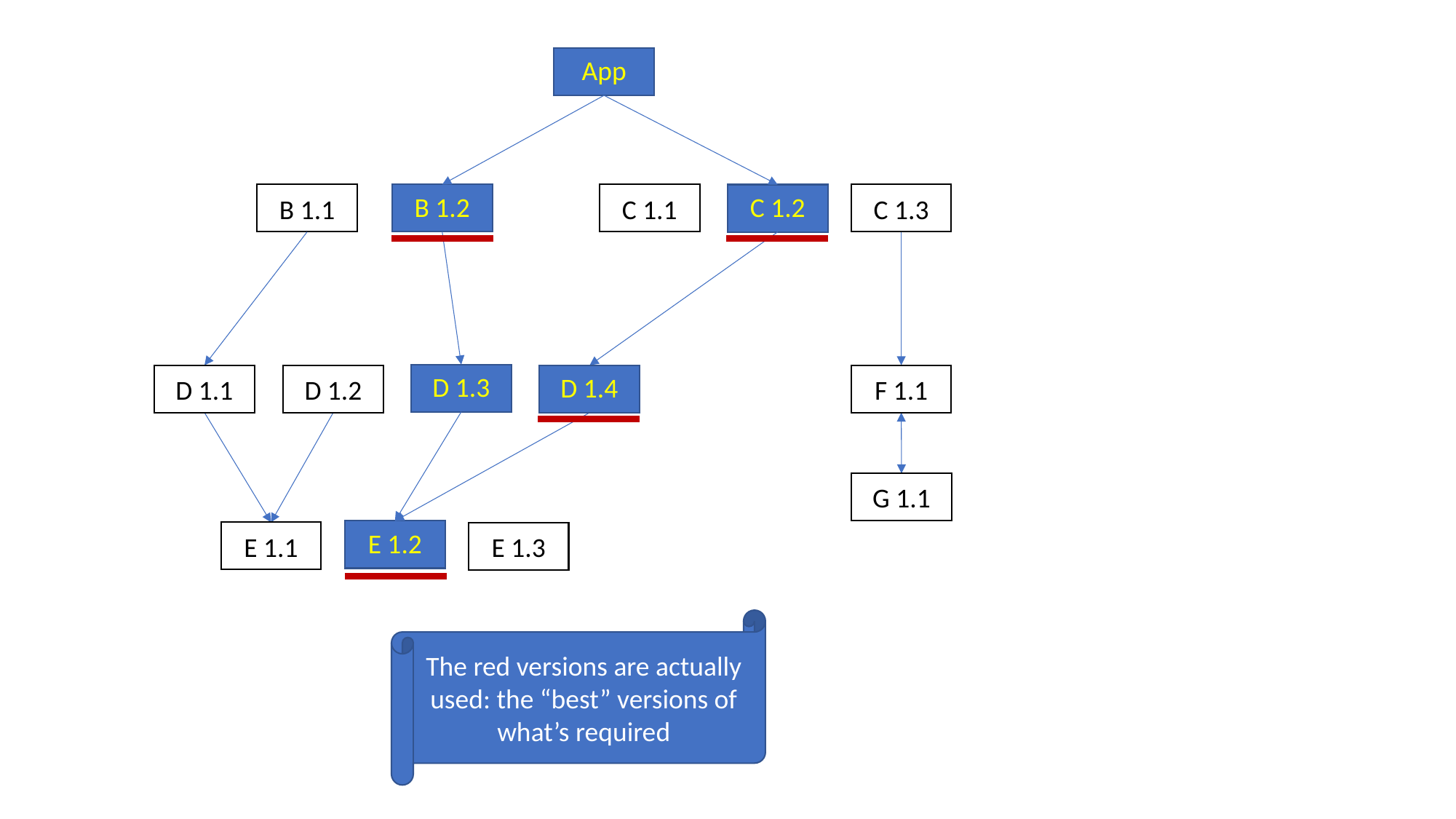

App
B 1.1

B 1.2
C 1.1
C 1.3

C 1.2

D 1.3
D 1.1
D 1.2
F 1.1

D 1.4
G 1.1

E 1.2
E 1.1
E 1.3
The red versions are actually used: the “best” versions of what’s required